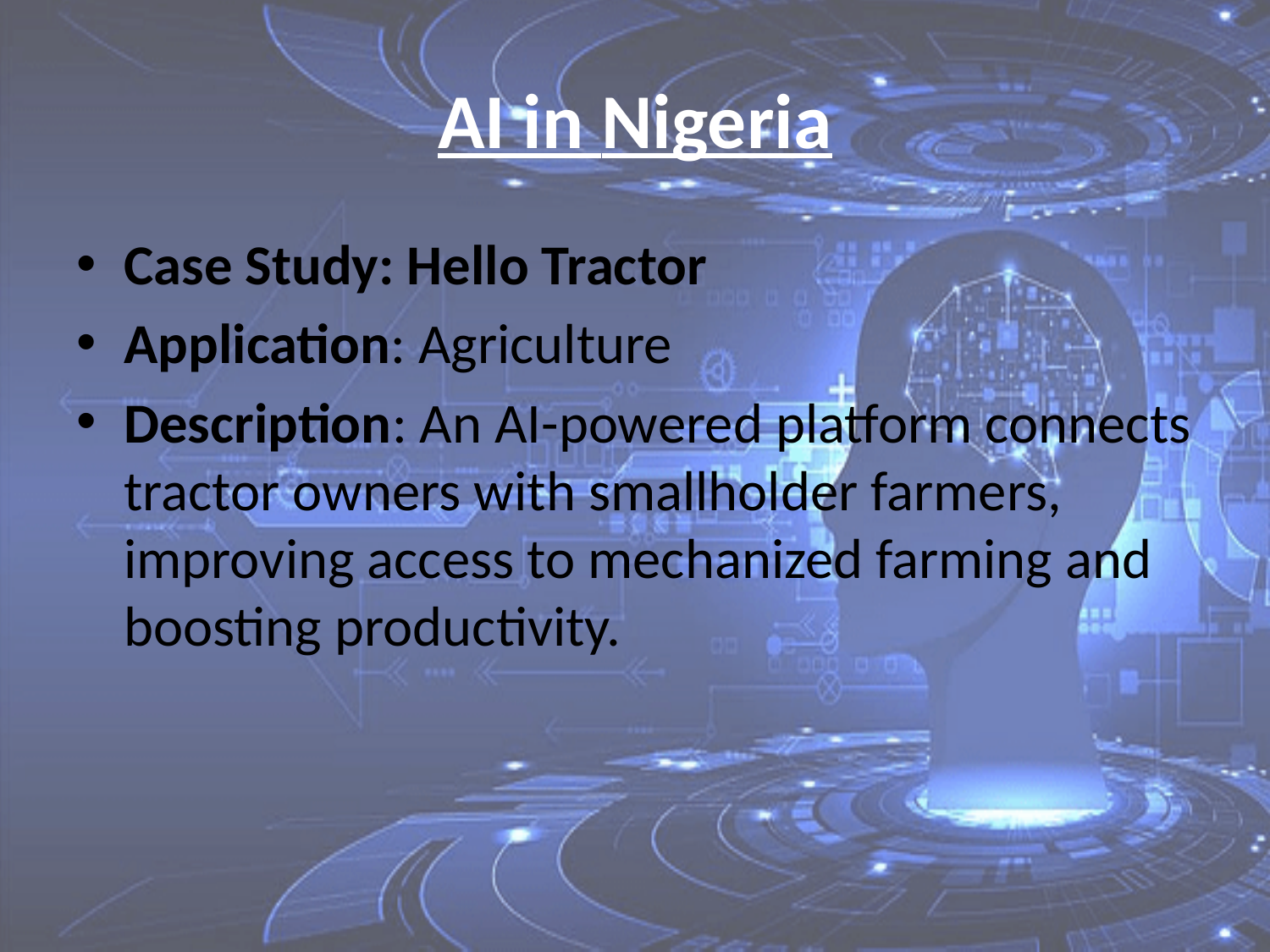

# AI in Nigeria
Case Study: Hello Tractor
Application: Agriculture
Description: An AI-powered platform connects tractor owners with smallholder farmers, improving access to mechanized farming and boosting productivity.